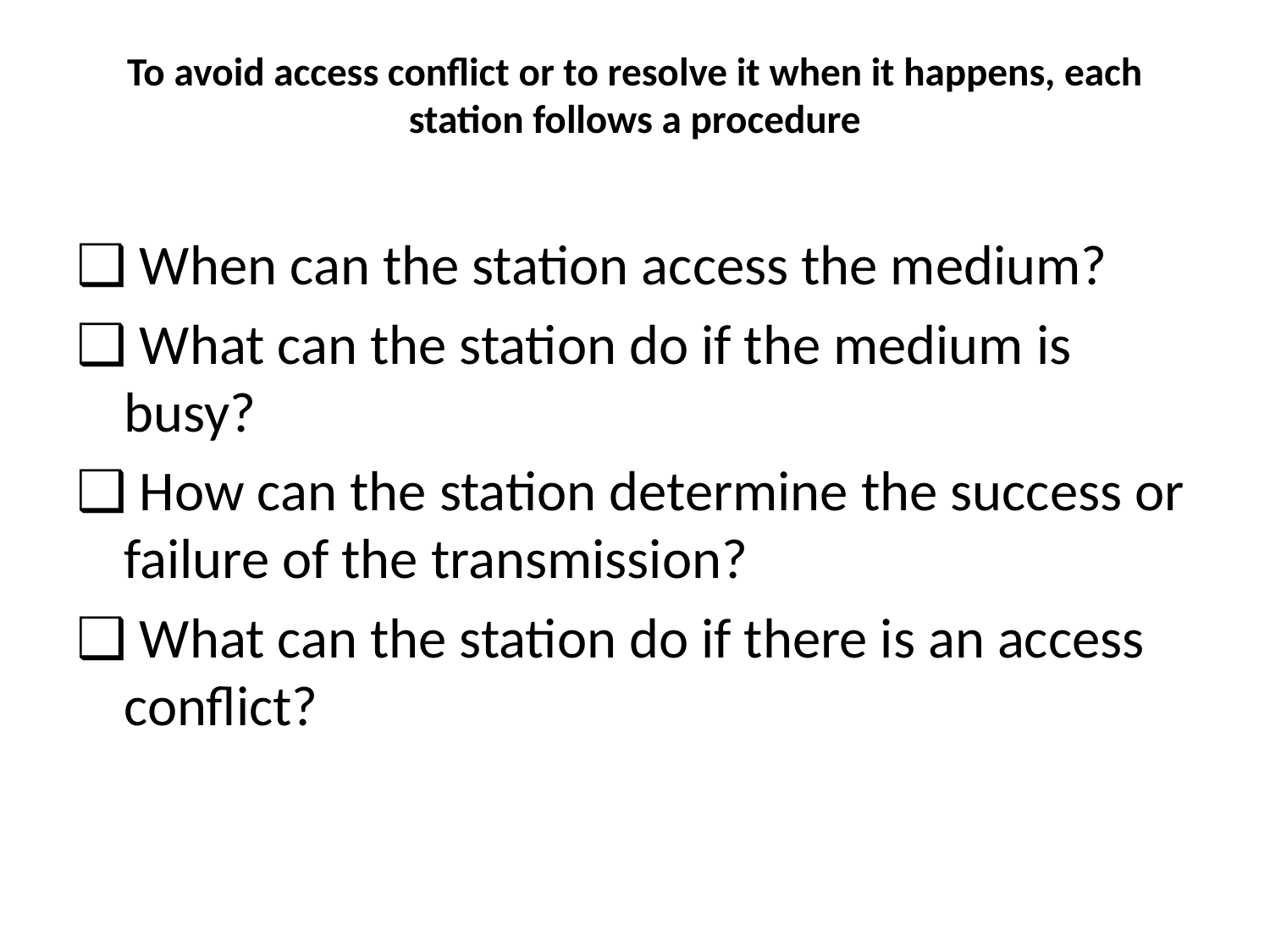

# To avoid access conflict or to resolve it when it happens, each station follows a procedure
❑ When can the station access the medium?
❑ What can the station do if the medium is busy?
❑ How can the station determine the success or failure of the transmission?
❑ What can the station do if there is an access conflict?